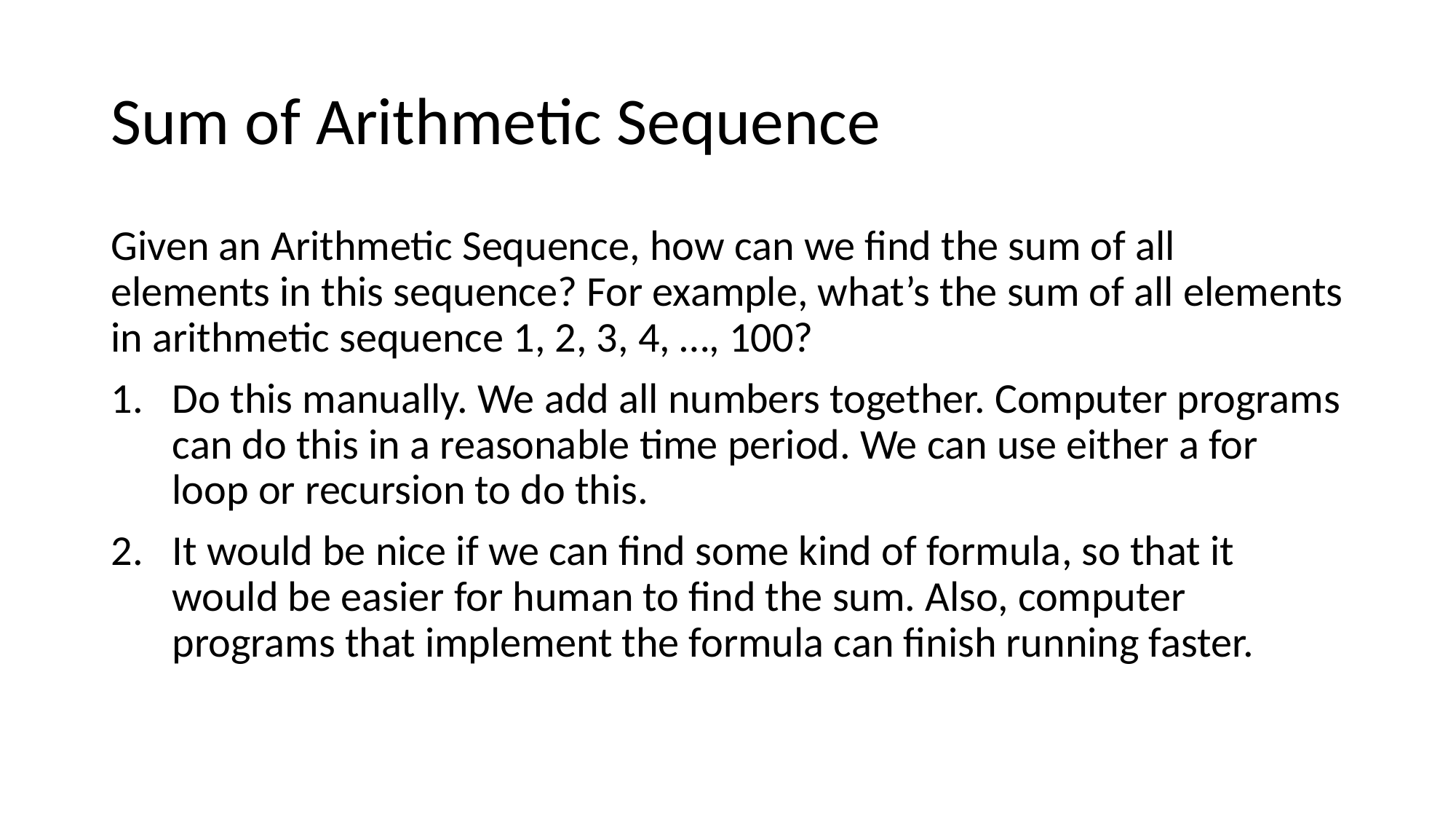

# Sum of Arithmetic Sequence
Given an Arithmetic Sequence, how can we find the sum of all elements in this sequence? For example, what’s the sum of all elements in arithmetic sequence 1, 2, 3, 4, …, 100?
Do this manually. We add all numbers together. Computer programs can do this in a reasonable time period. We can use either a for loop or recursion to do this.
It would be nice if we can find some kind of formula, so that it would be easier for human to find the sum. Also, computer programs that implement the formula can finish running faster.